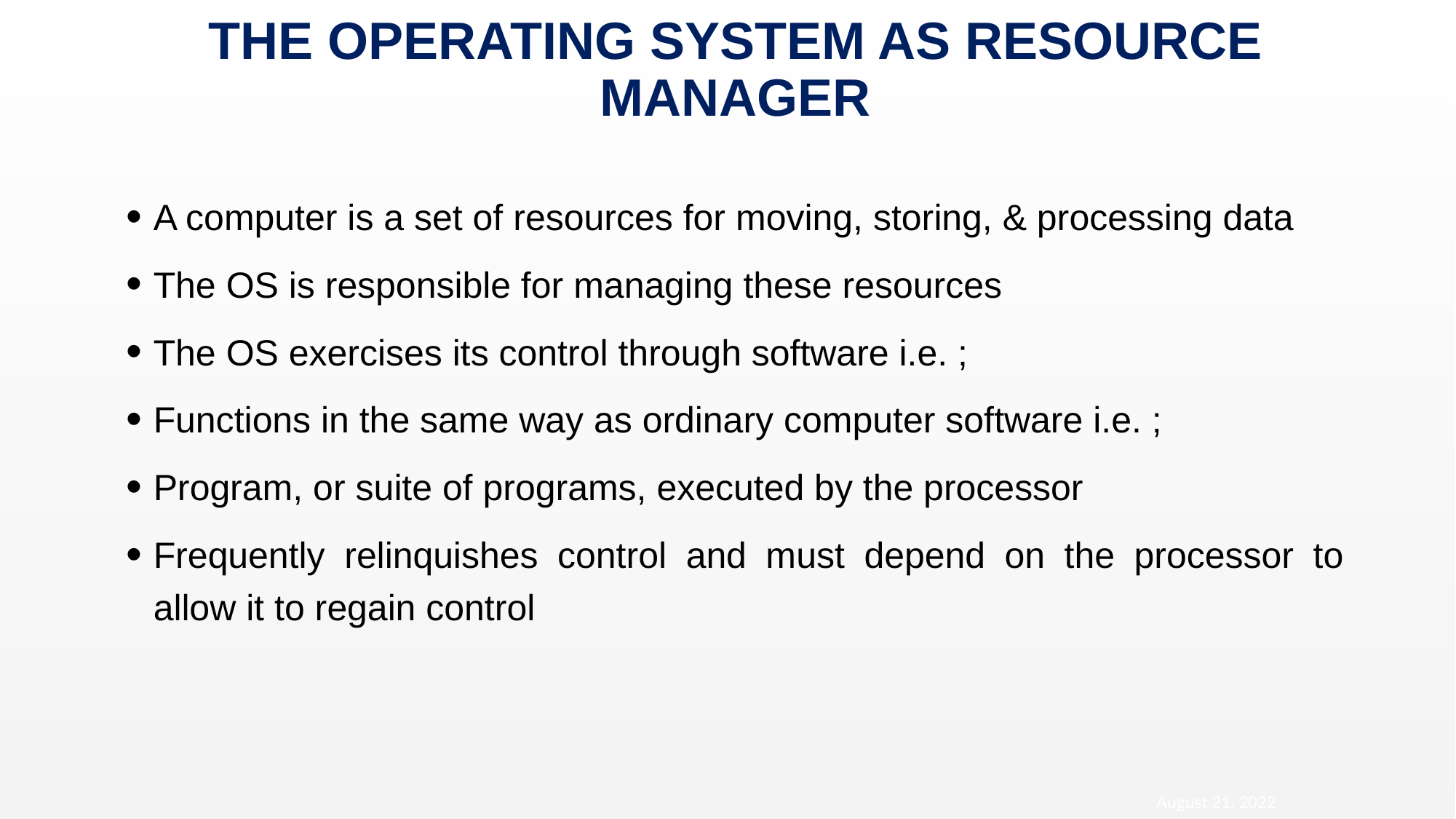

# The Operating System as Resource Manager
A computer is a set of resources for moving, storing, & processing data
The OS is responsible for managing these resources
The OS exercises its control through software i.e. ;
Functions in the same way as ordinary computer software i.e. ;
Program, or suite of programs, executed by the processor
Frequently relinquishes control and must depend on the processor to allow it to regain control

August 21, 2022
8